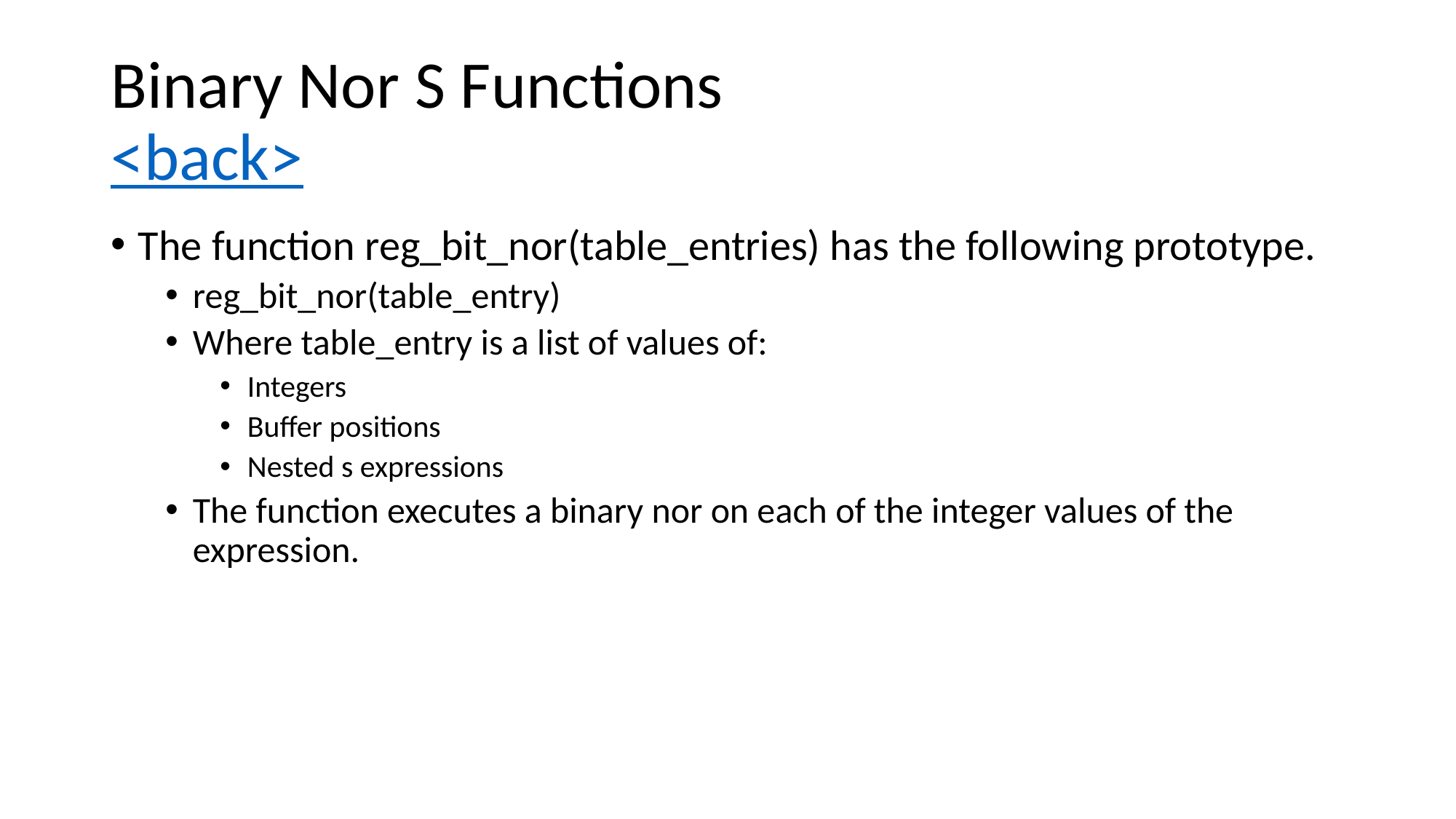

# Binary Nor S Functions <back>
The function reg_bit_nor(table_entries) has the following prototype.
reg_bit_nor(table_entry)
Where table_entry is a list of values of:
Integers
Buffer positions
Nested s expressions
The function executes a binary nor on each of the integer values of the expression.